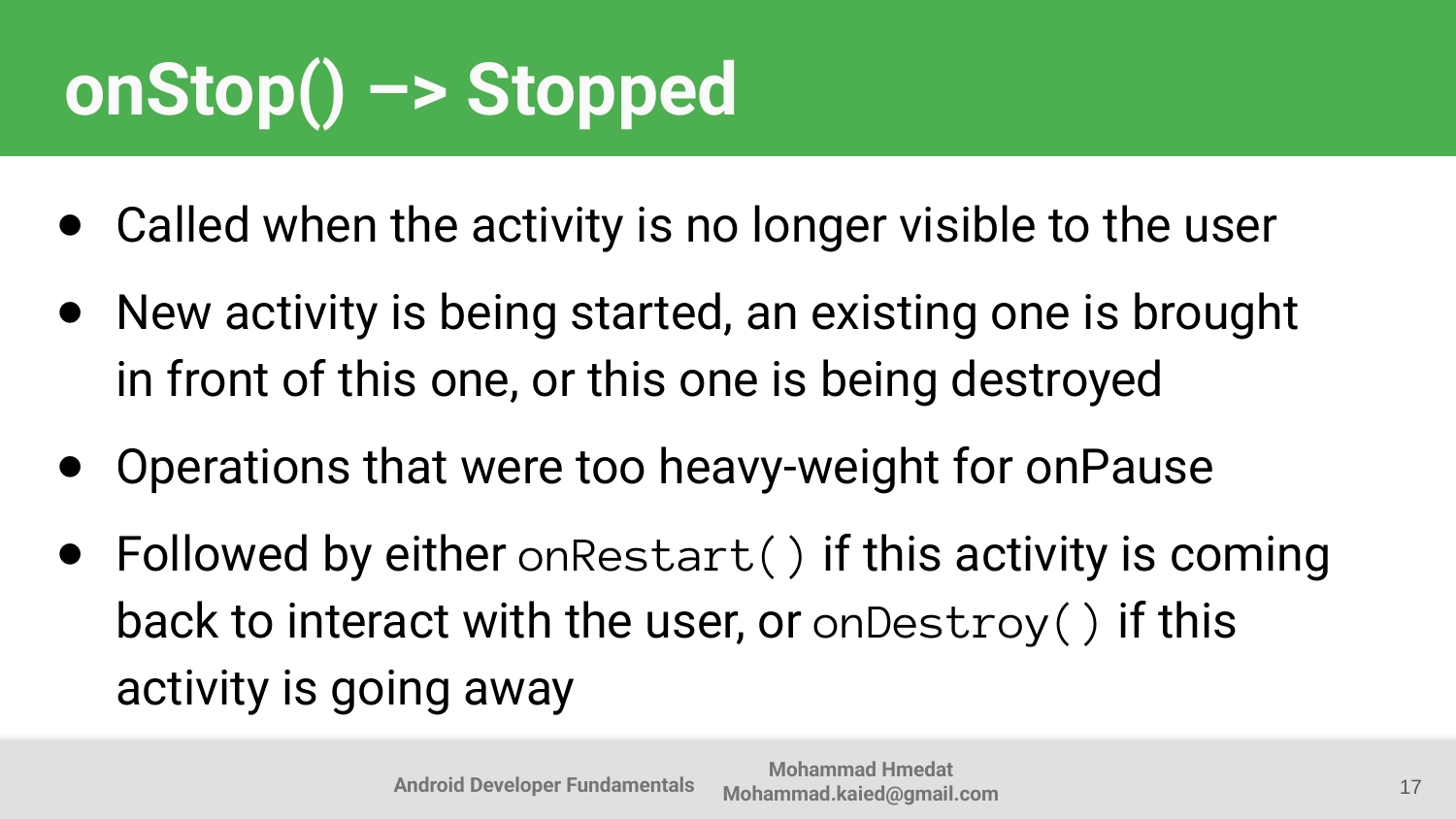

# onStop() –> Stopped
Called when the activity is no longer visible to the user
New activity is being started, an existing one is brought in front of this one, or this one is being destroyed
Operations that were too heavy-weight for onPause
Followed by either onRestart() if this activity is coming back to interact with the user, or onDestroy() if this activity is going away

17